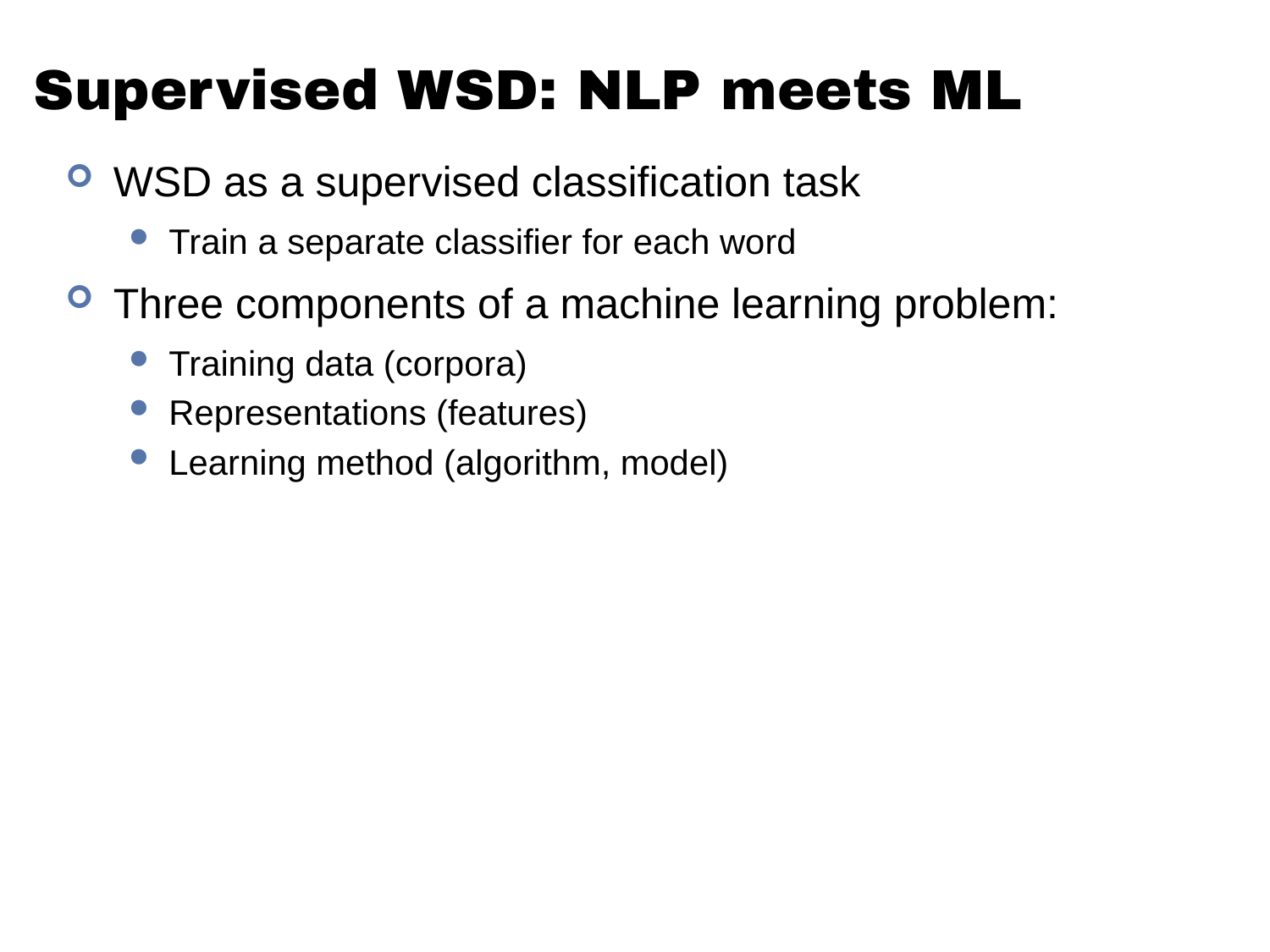

# Supervised WSD: NLP meets ML
WSD as a supervised classification task
Train a separate classifier for each word
Three components of a machine learning problem:
Training data (corpora)
Representations (features)
Learning method (algorithm, model)